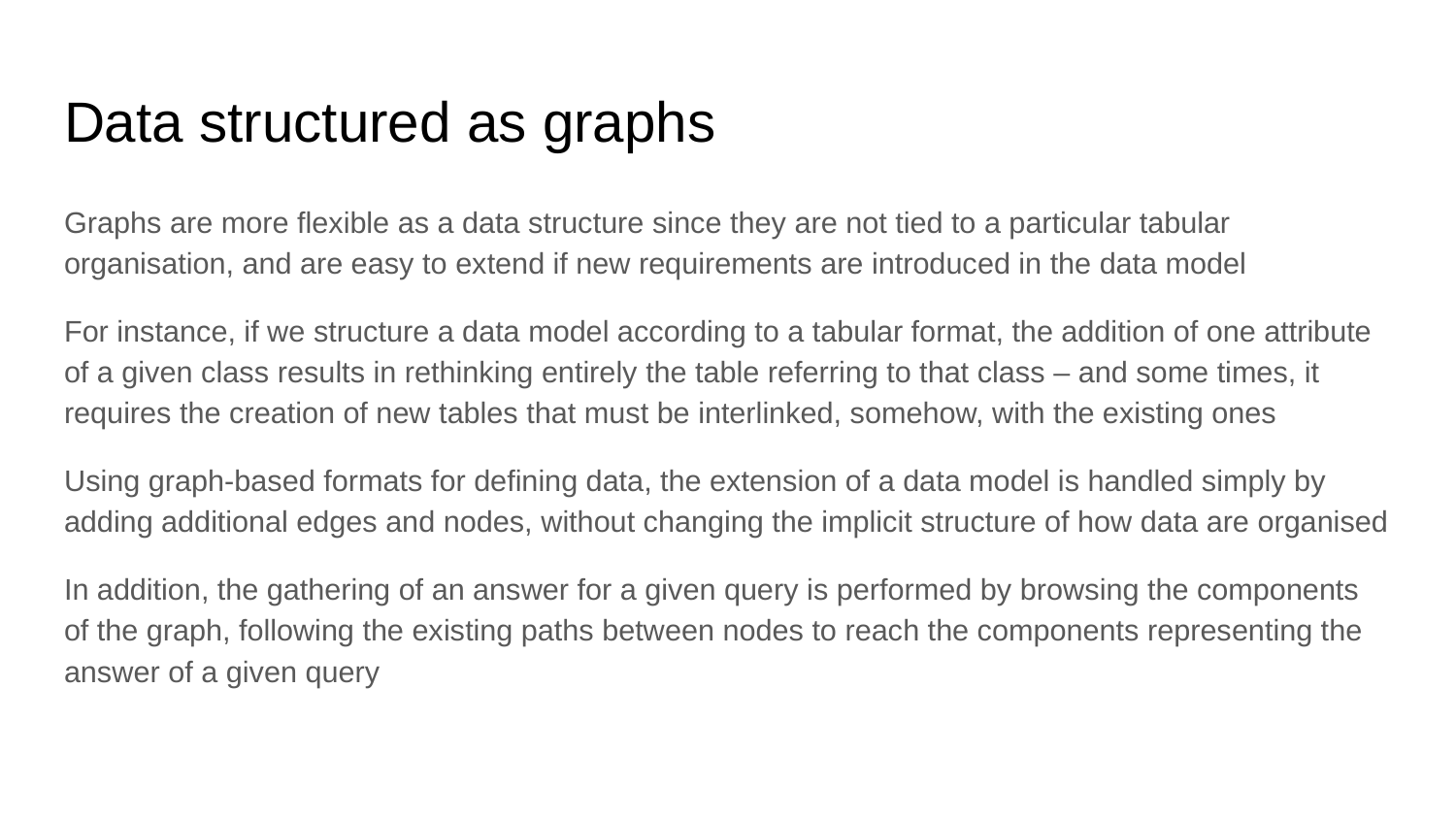

# Data structured as graphs
Graphs are more flexible as a data structure since they are not tied to a particular tabular organisation, and are easy to extend if new requirements are introduced in the data model
For instance, if we structure a data model according to a tabular format, the addition of one attribute of a given class results in rethinking entirely the table referring to that class – and some times, it requires the creation of new tables that must be interlinked, somehow, with the existing ones
Using graph-based formats for defining data, the extension of a data model is handled simply by adding additional edges and nodes, without changing the implicit structure of how data are organised
In addition, the gathering of an answer for a given query is performed by browsing the components of the graph, following the existing paths between nodes to reach the components representing the answer of a given query